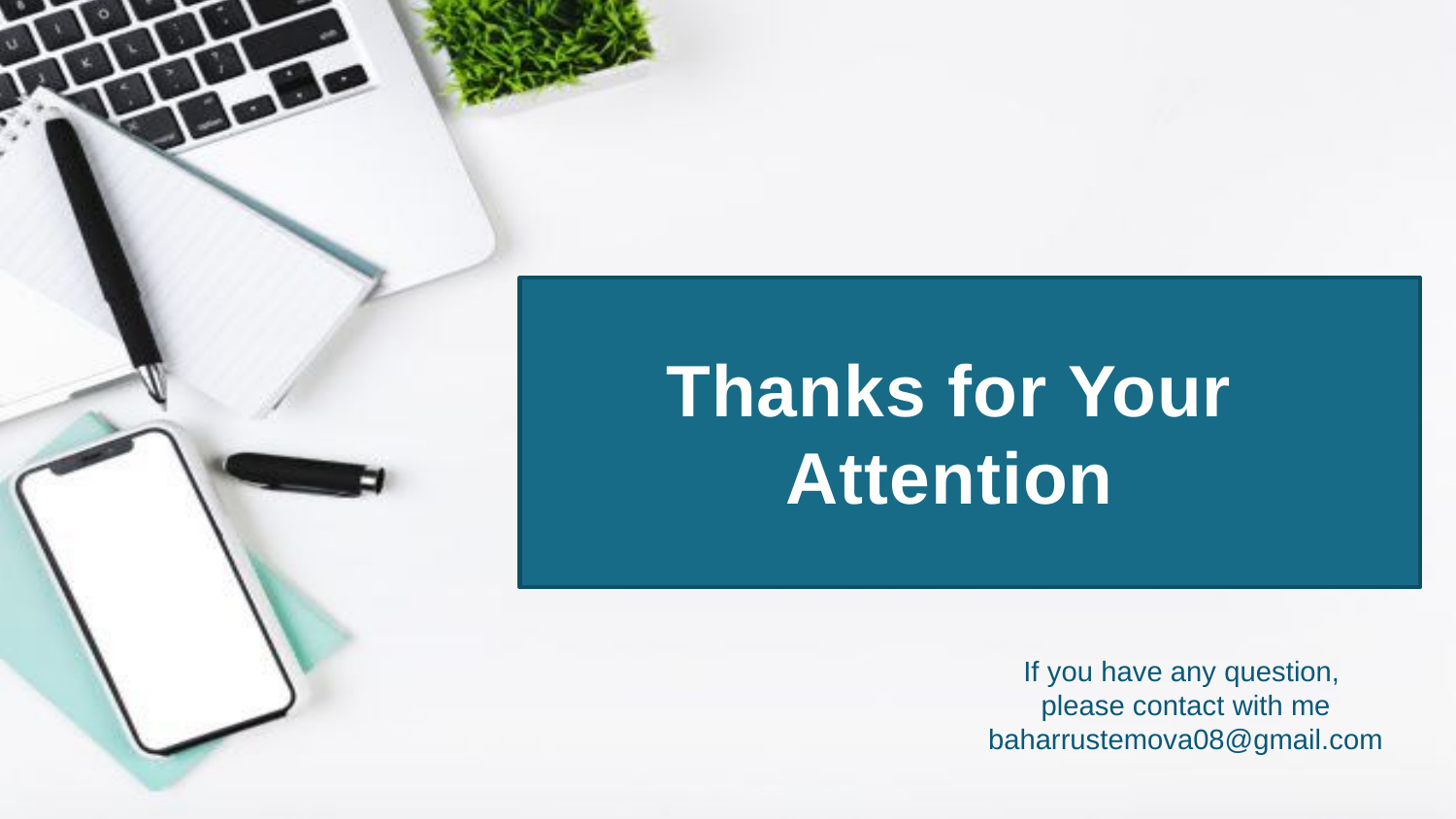

Thanks for Your Attention
If you have any question,
please contact with me
baharrustemova08@gmail.com